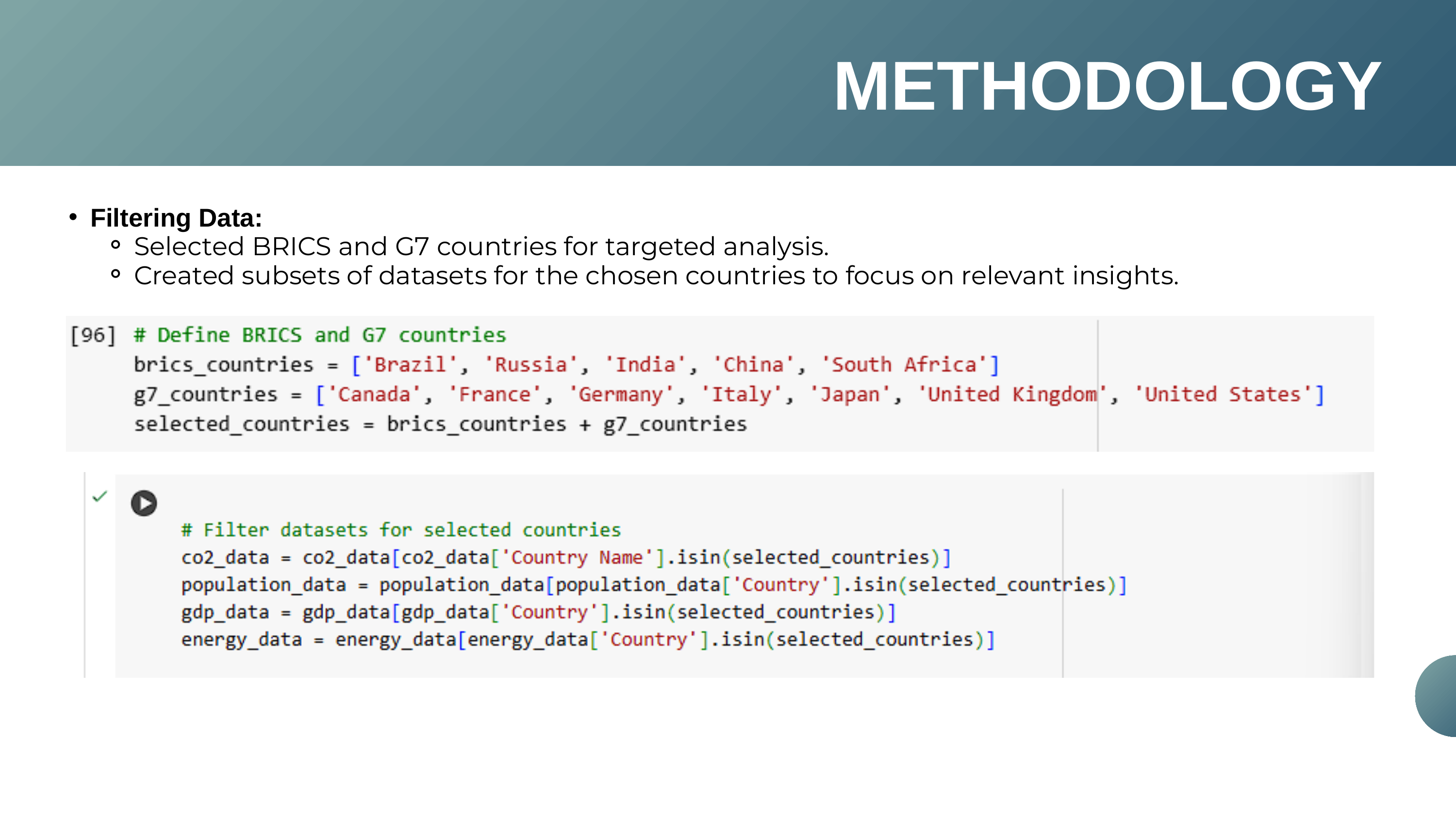

METHODOLOGY
Filtering Data:
Selected BRICS and G7 countries for targeted analysis.
Created subsets of datasets for the chosen countries to focus on relevant insights.